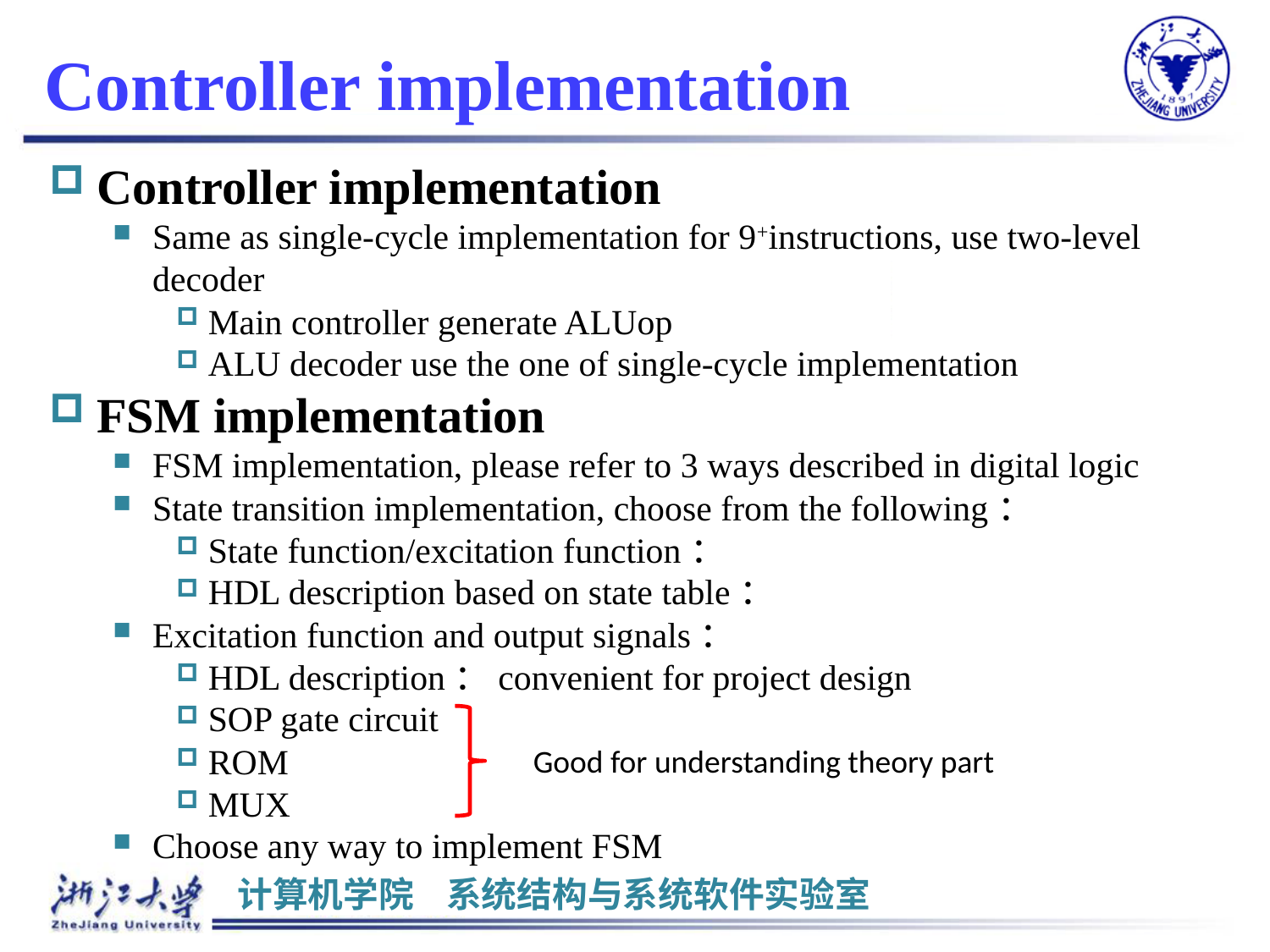

# Controller implementation
Controller implementation
Same as single-cycle implementation for 9+instructions, use two-level decoder
Main controller generate ALUop
ALU decoder use the one of single-cycle implementation
FSM implementation
FSM implementation, please refer to 3 ways described in digital logic
State transition implementation, choose from the following：
State function/excitation function：
HDL description based on state table：
Excitation function and output signals：
HDL description：convenient for project design
SOP gate circuit
ROM
MUX
Choose any way to implement FSM

Good for understanding theory part